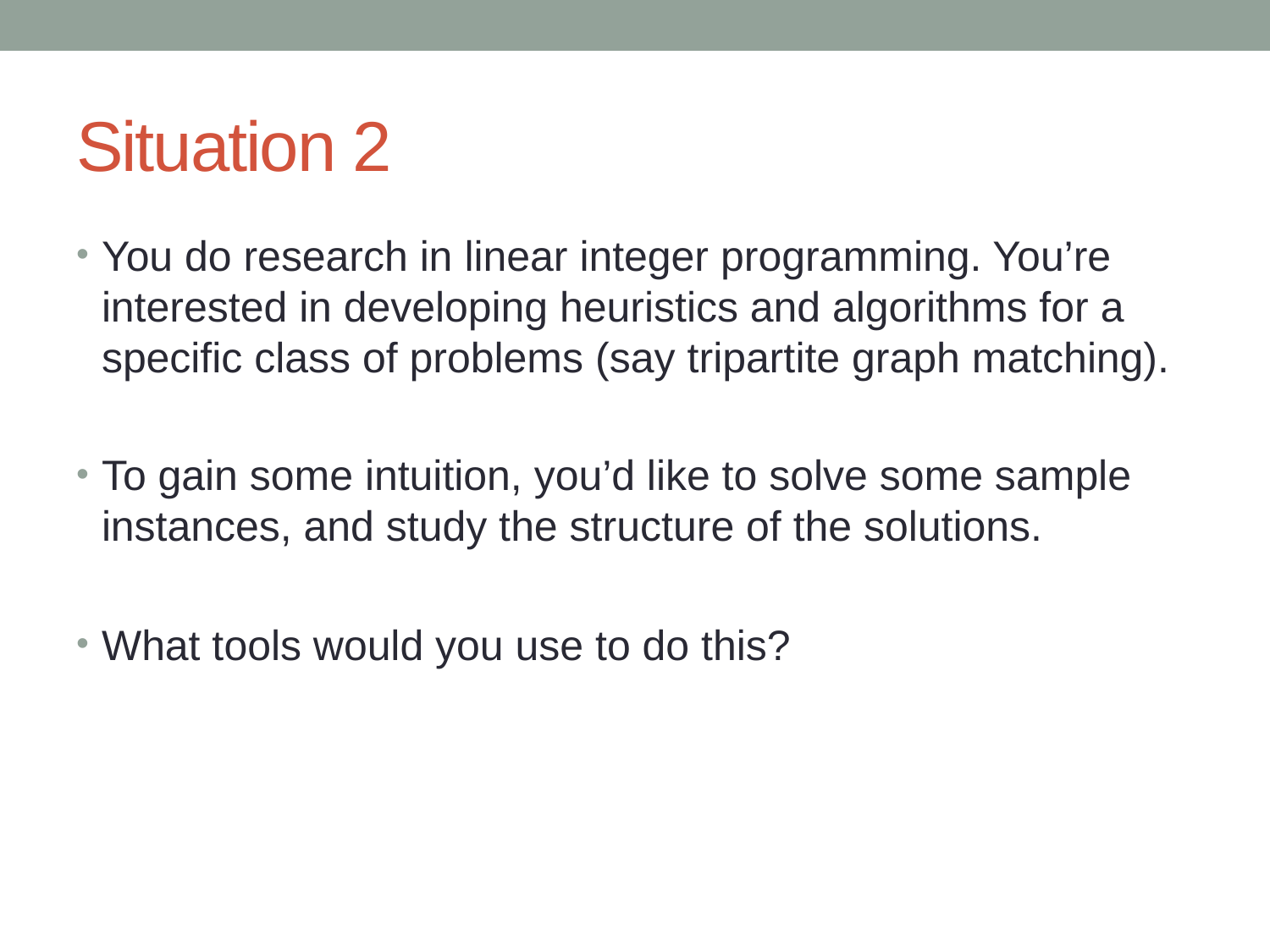

# Situation 2
You do research in linear integer programming. You’re interested in developing heuristics and algorithms for a specific class of problems (say tripartite graph matching).

To gain some intuition, you’d like to solve some sample instances, and study the structure of the solutions.

What tools would you use to do this?